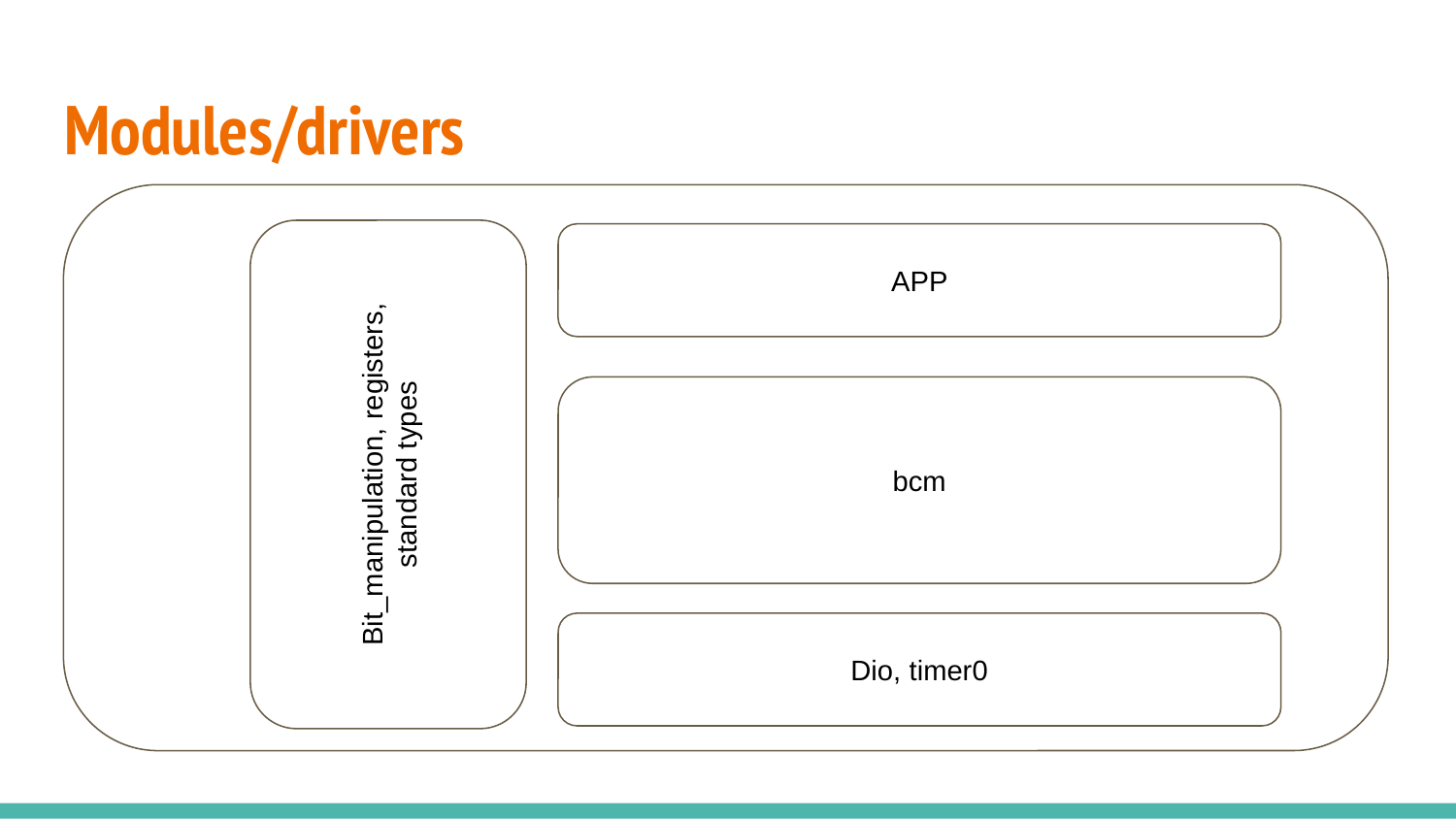

# Modules/drivers

APP
Bit_manipulation, registers, standard types
bcm
Dio, timer0